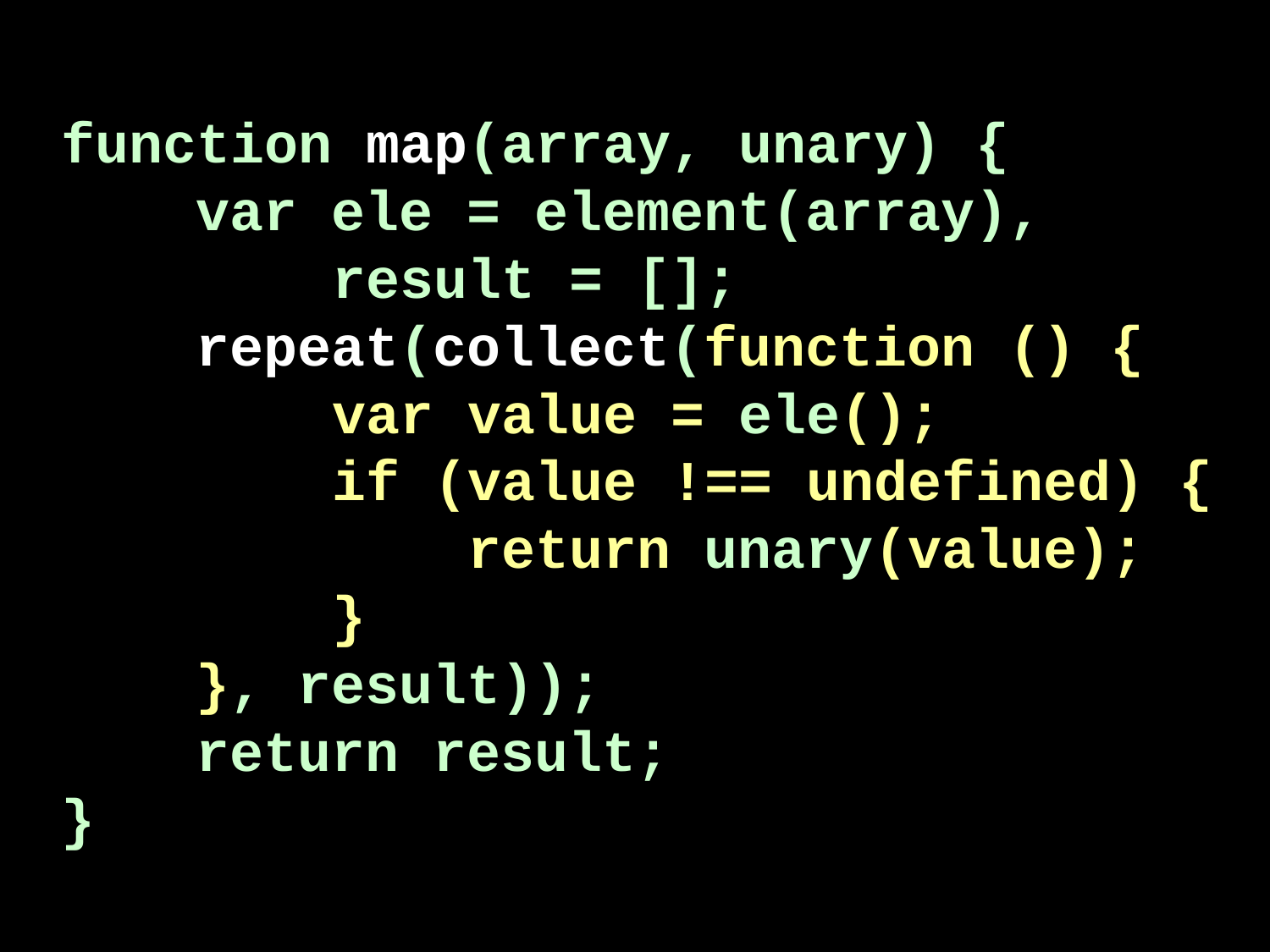

function map(array, unary) {
    var ele = element(array),
        result = [];
    repeat(collect(function () {
        var value = ele();
        if (value !== undefined) {
            return unary(value);
        }
    }, result));
    return result;
}